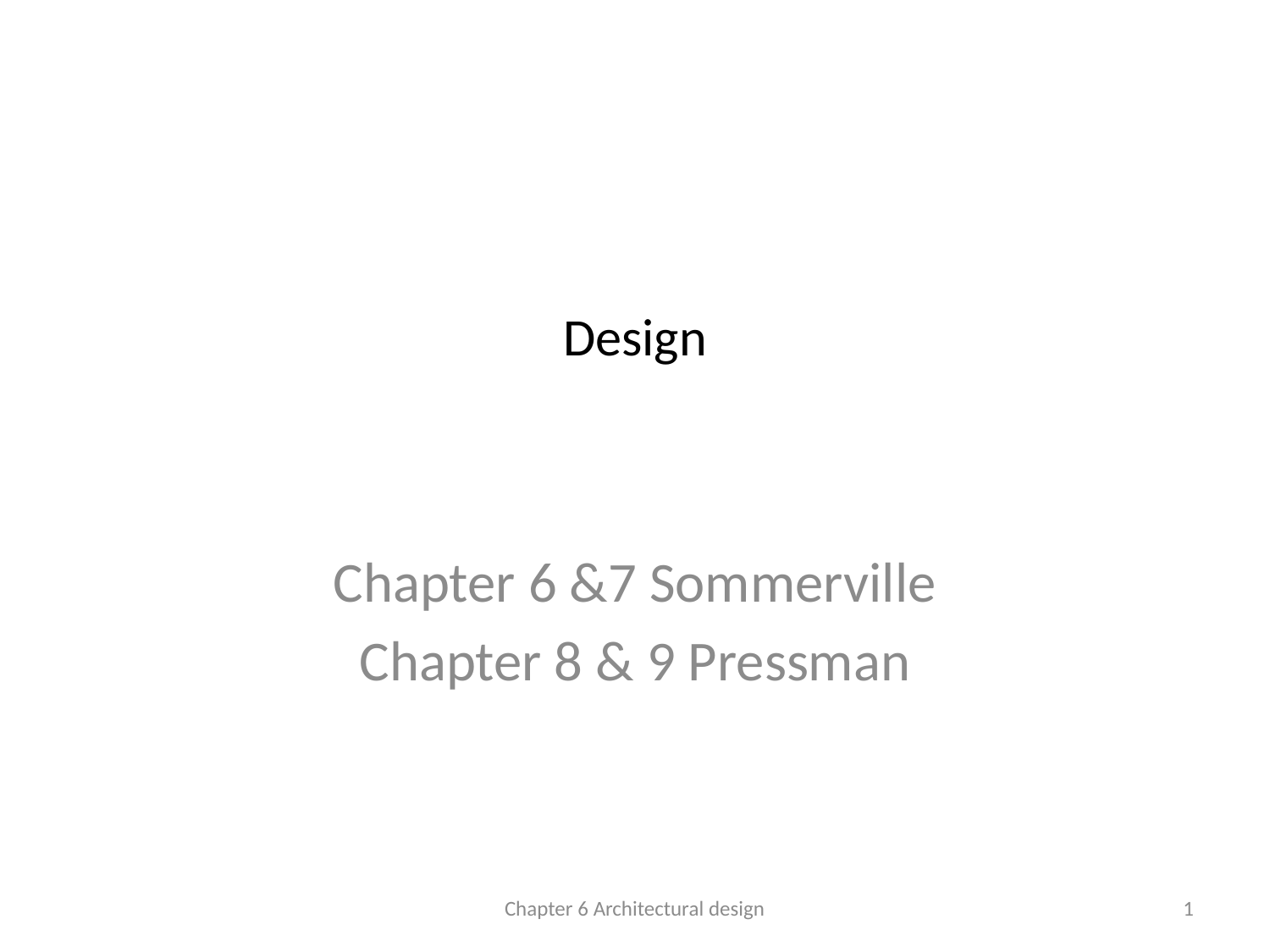

# Design
Chapter 6 &7 Sommerville
Chapter 8 & 9 Pressman
Chapter 6 Architectural design
1